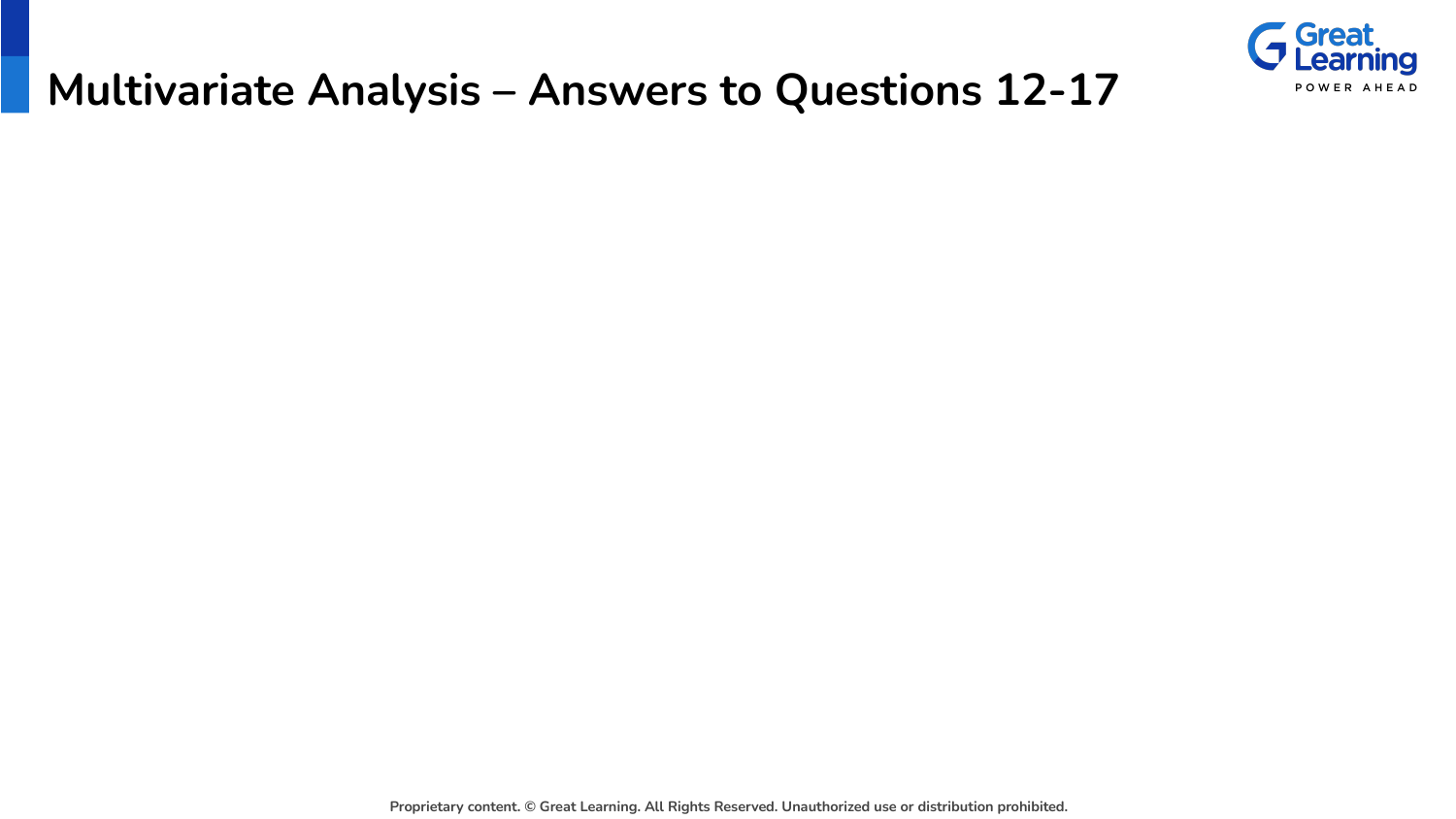

# Multivariate Analysis – Answers to Questions 12-17